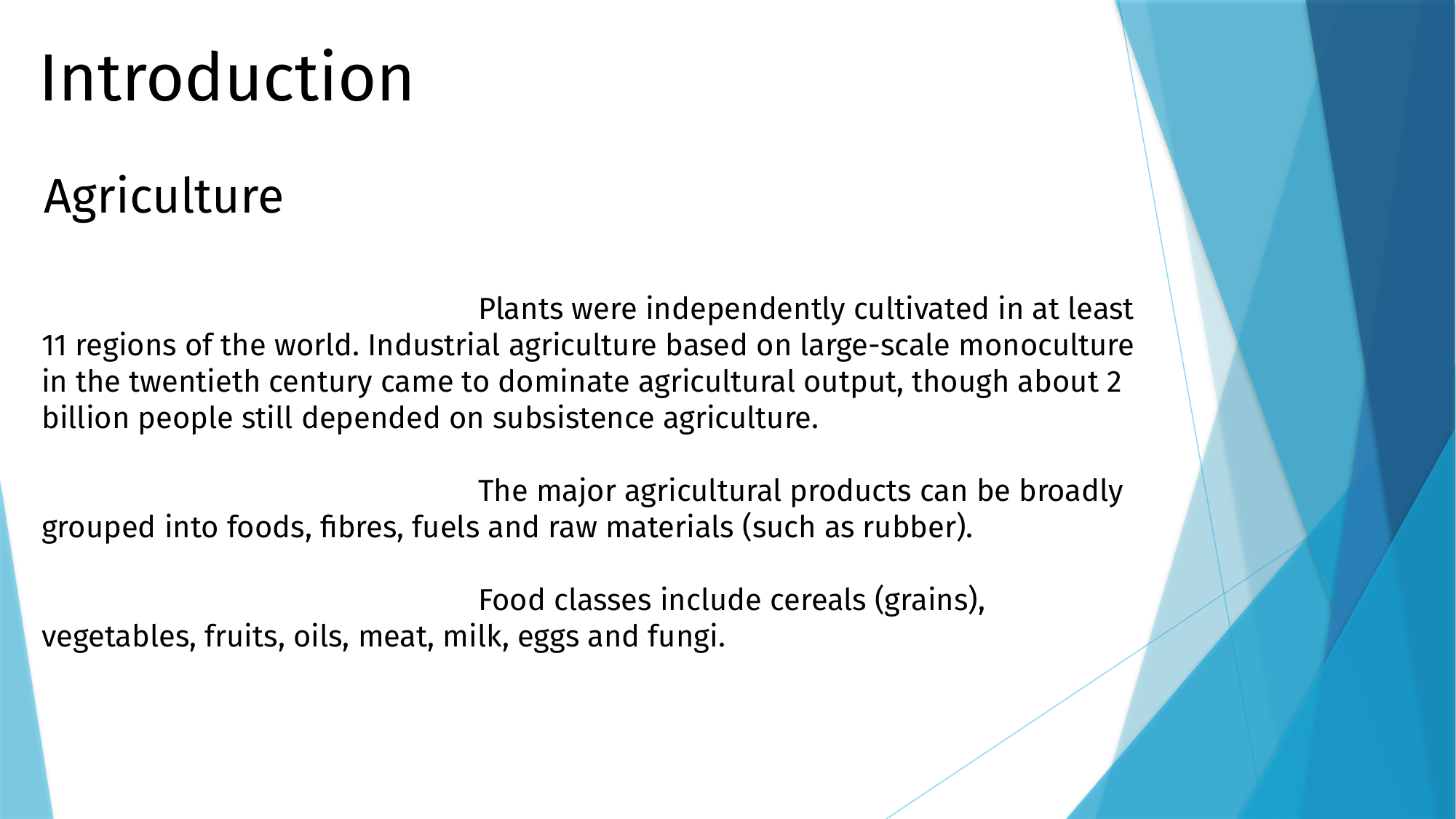

Introduction
Agriculture
				Plants were independently cultivated in at least 11 regions of the world. Industrial agriculture based on large-scale monoculture in the twentieth century came to dominate agricultural output, though about 2 billion people still depended on subsistence agriculture.

				The major agricultural products can be broadly grouped into foods, fibres, fuels and raw materials (such as rubber).

				Food classes include cereals (grains), vegetables, fruits, oils, meat, milk, eggs and fungi.